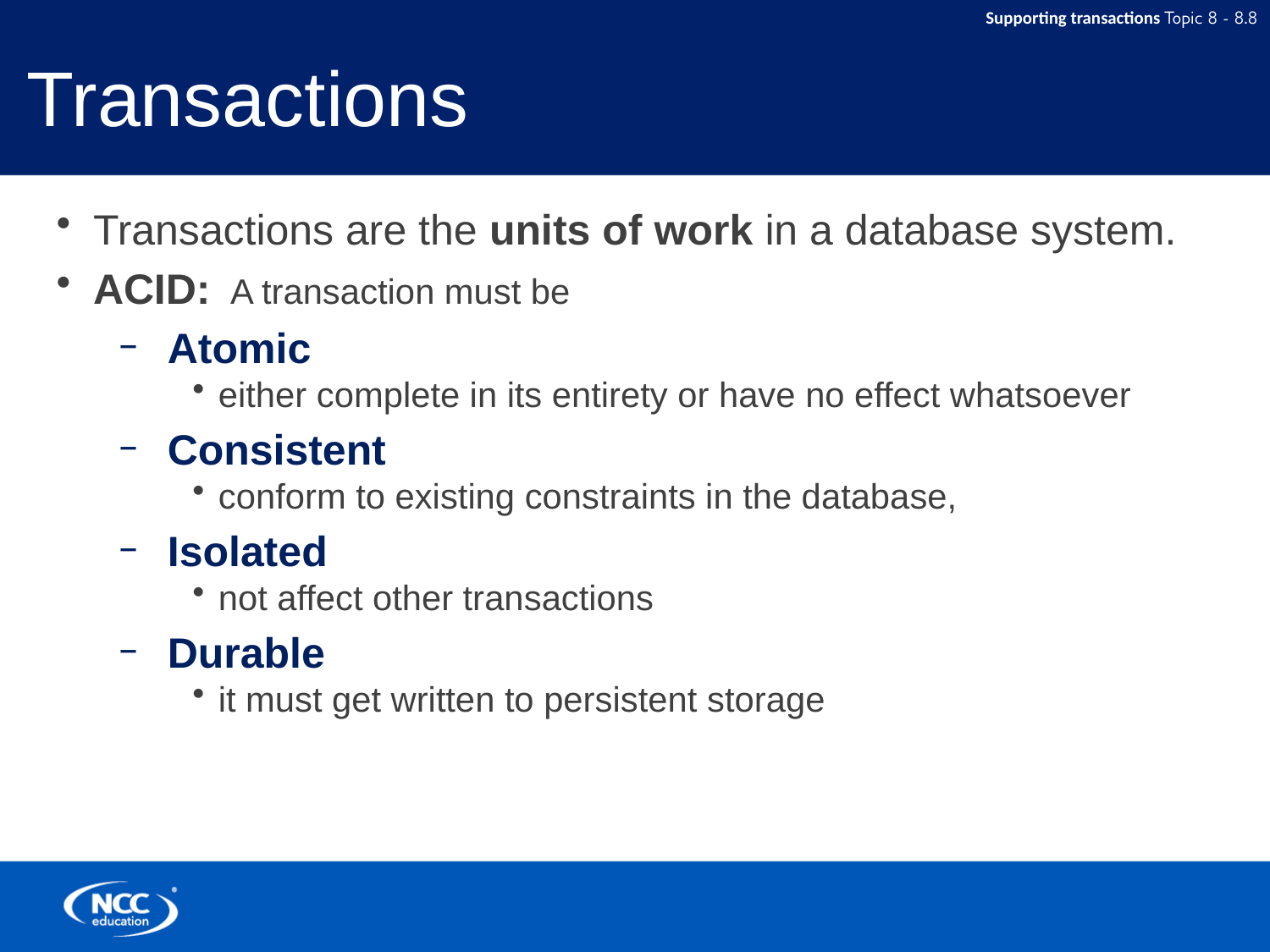

# Transactions
Transactions are the units of work in a database system.
ACID:  A transaction must be
Atomic
either complete in its entirety or have no effect whatsoever
Consistent
conform to existing constraints in the database,
Isolated
not affect other transactions
Durable
it must get written to persistent storage